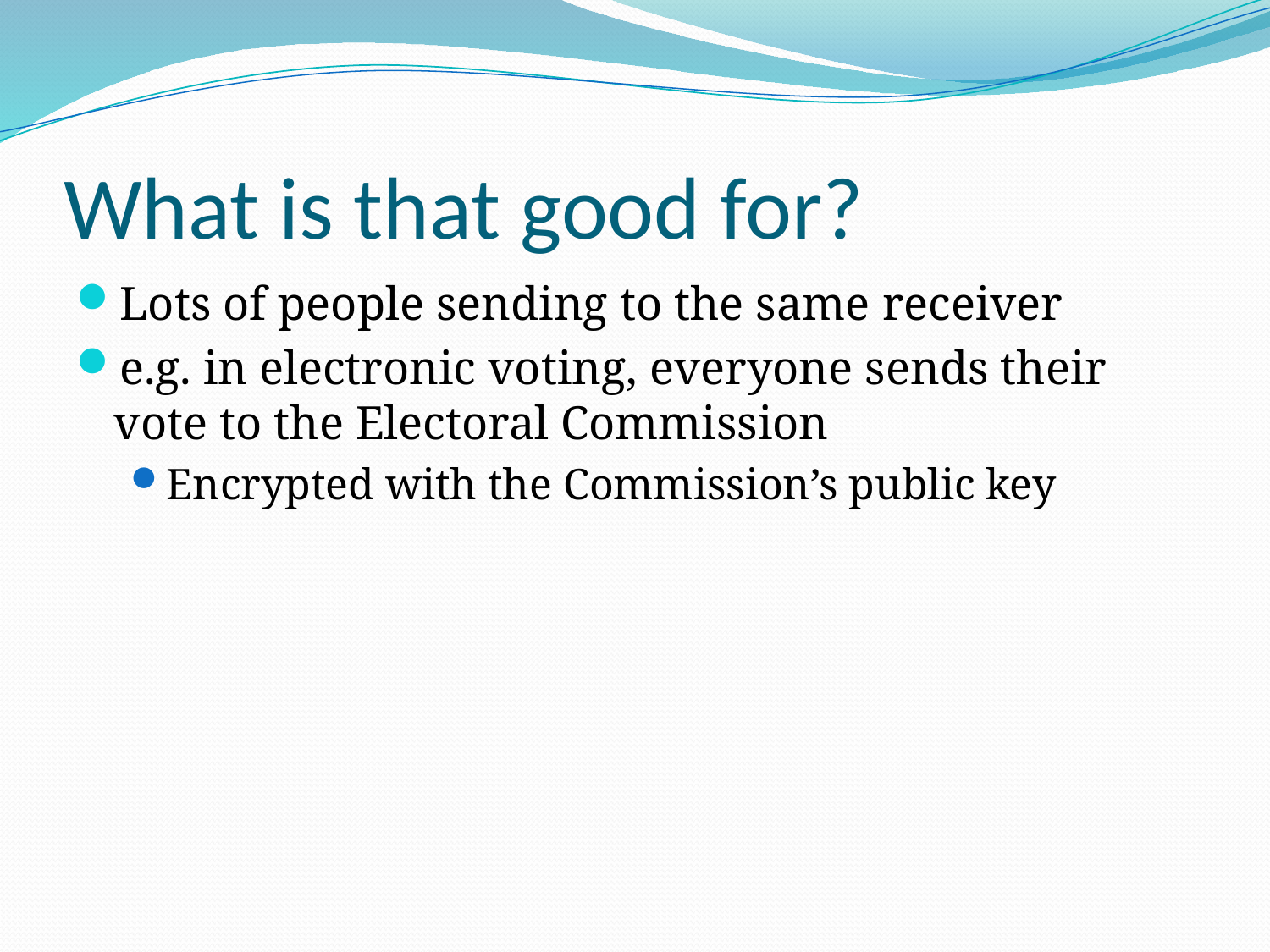

# What is that good for?
Lots of people sending to the same receiver
e.g. in electronic voting, everyone sends their vote to the Electoral Commission
Encrypted with the Commission’s public key